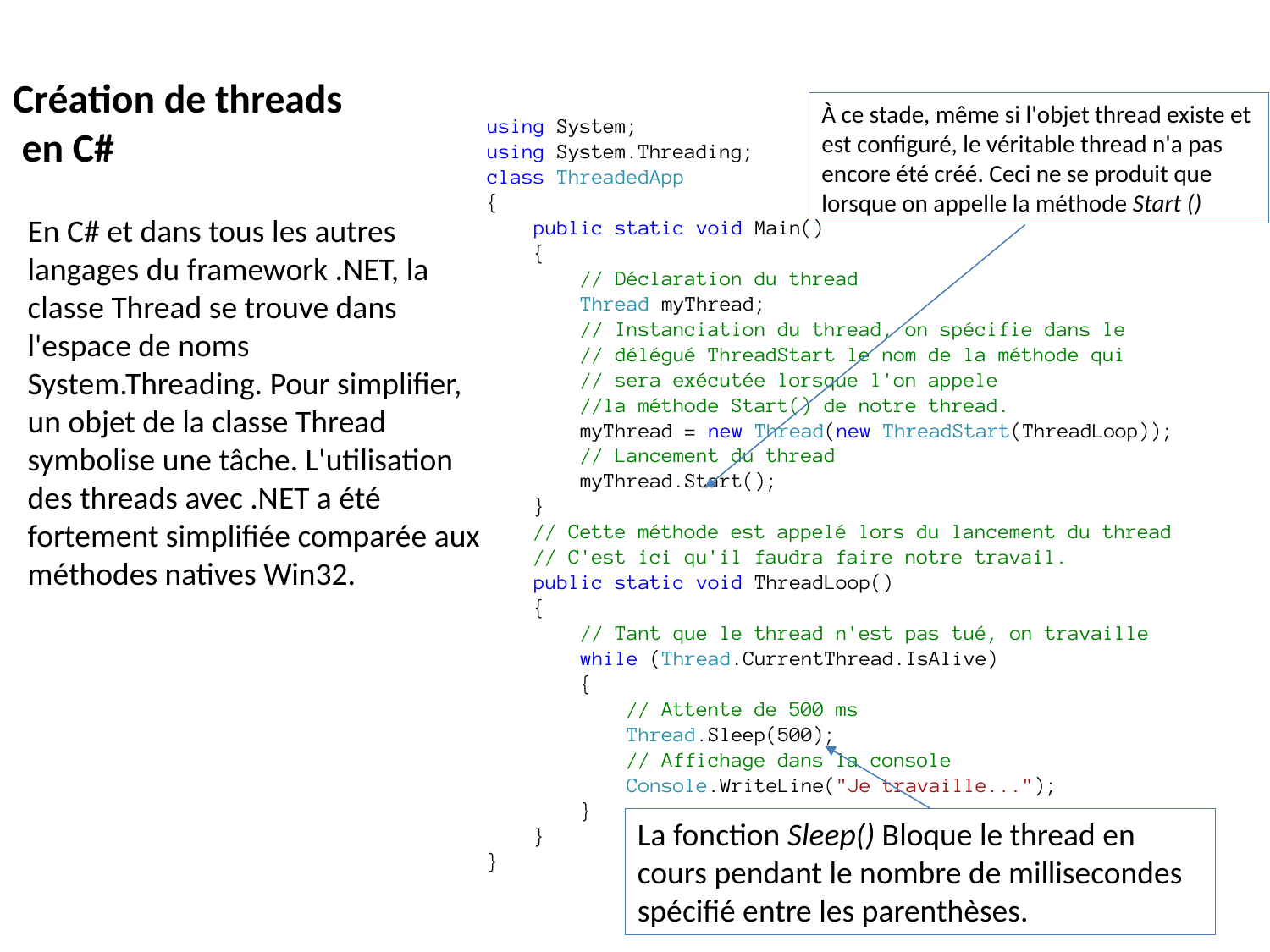

# Création de threads en C#
À ce stade, même si l'objet thread existe et est configuré, le véritable thread n'a pas encore été créé. Ceci ne se produit que lorsque on appelle la méthode Start ()
using System;
using System.Threading;
class ThreadedApp
{
    public static void Main()
    {
        // Déclaration du thread
        Thread myThread;
        // Instanciation du thread, on spécifie dans le
        // délégué ThreadStart le nom de la méthode qui
        // sera exécutée lorsque l'on appele
        //la méthode Start() de notre thread.
        myThread = new Thread(new ThreadStart(ThreadLoop));
        // Lancement du thread
        myThread.Start();
    }
    // Cette méthode est appelé lors du lancement du thread
    // C'est ici qu'il faudra faire notre travail.
    public static void ThreadLoop()
    {
        // Tant que le thread n'est pas tué, on travaille
        while (Thread.CurrentThread.IsAlive)
        {
            // Attente de 500 ms
            Thread.Sleep(500);
            // Affichage dans la console
            Console.WriteLine("Je travaille...");
        }
    }
}
En C# et dans tous les autres langages du framework .NET, la classe Thread se trouve dans l'espace de noms System.Threading. Pour simplifier, un objet de la classe Thread symbolise une tâche. L'utilisation des threads avec .NET a été fortement simplifiée comparée aux méthodes natives Win32.
La fonction Sleep() Bloque le thread en cours pendant le nombre de millisecondes spécifié entre les parenthèses.